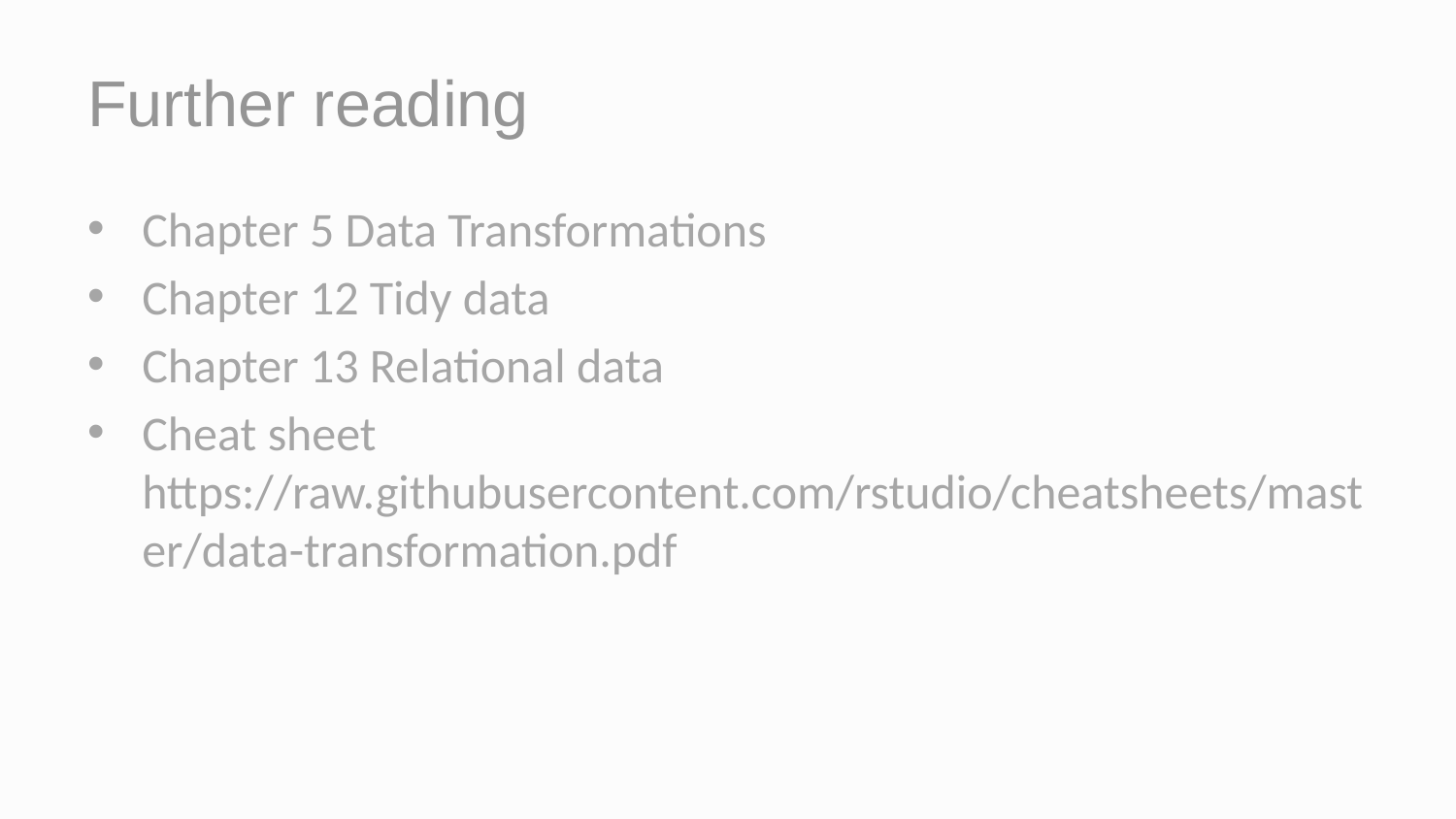

# Further reading
Chapter 5 Data Transformations
Chapter 12 Tidy data
Chapter 13 Relational data
Cheat sheet https://raw.githubusercontent.com/rstudio/cheatsheets/master/data-transformation.pdf